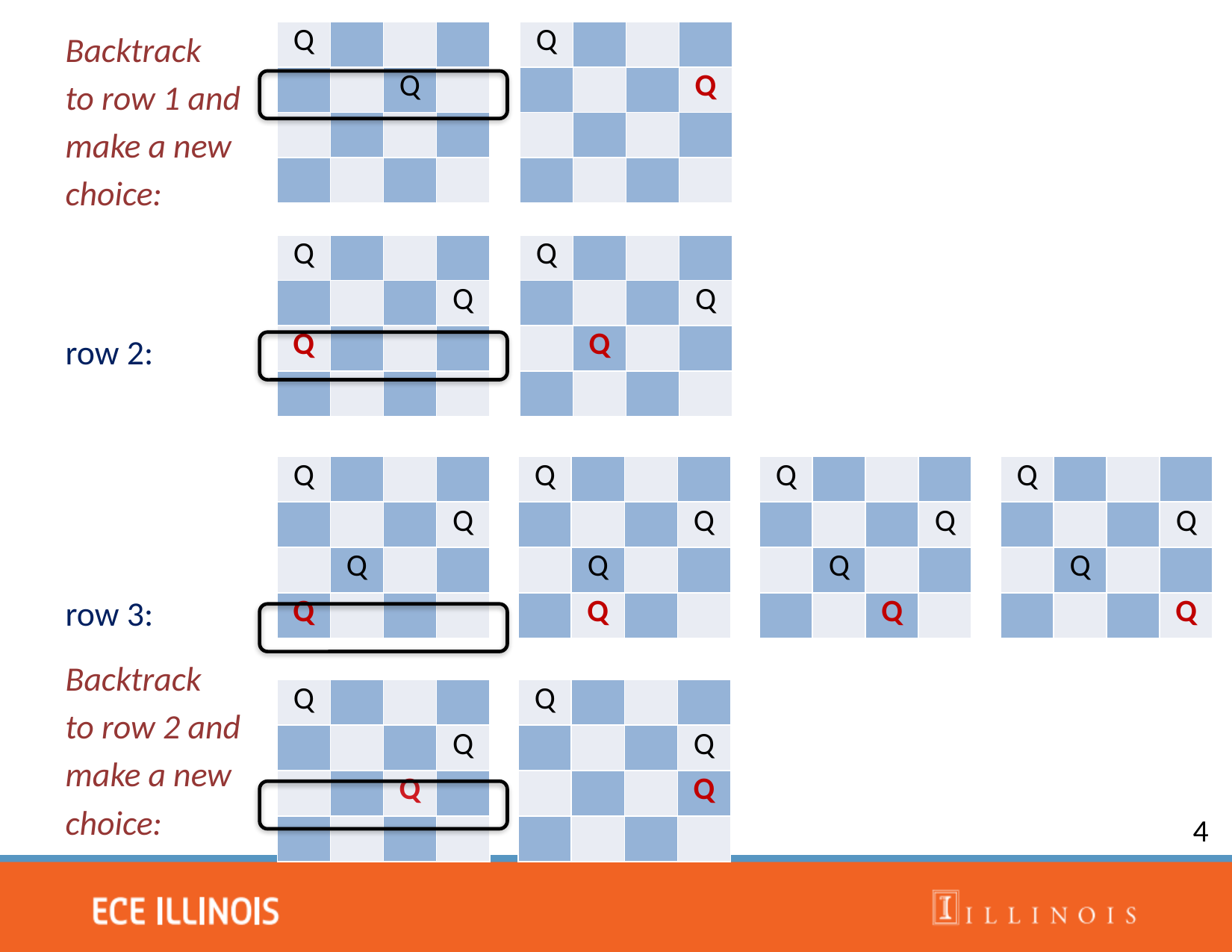

| Q |  |  |  |
| --- | --- | --- | --- |
|  |  | Q |  |
|  |  |  |  |
|  |  |  |  |
| Q |  |  |  |
| --- | --- | --- | --- |
|  |  |  | Q |
|  |  |  |  |
|  |  |  |  |
Backtrack
to row 1 and
make a new
choice:

row 2:

row 3:

Backtrack
to row 2 and
make a new
choice:

| Q |  |  |  |
| --- | --- | --- | --- |
|  |  |  | Q |
| Q |  |  |  |
|  |  |  |  |
| Q |  |  |  |
| --- | --- | --- | --- |
|  |  |  | Q |
|  | Q |  |  |
|  |  |  |  |

| Q |  |  |  |
| --- | --- | --- | --- |
|  |  |  | Q |
|  | Q |  |  |
| Q |  |  |  |
| Q |  |  |  |
| --- | --- | --- | --- |
|  |  |  | Q |
|  | Q |  |  |
|  | Q |  |  |
| Q |  |  |  |
| --- | --- | --- | --- |
|  |  |  | Q |
|  | Q |  |  |
|  |  | Q |  |
| Q |  |  |  |
| --- | --- | --- | --- |
|  |  |  | Q |
|  | Q |  |  |
|  |  |  | Q |

| Q |  |  |  |
| --- | --- | --- | --- |
|  |  |  | Q |
|  |  | Q |  |
|  |  |  |  |
| Q |  |  |  |
| --- | --- | --- | --- |
|  |  |  | Q |
|  |  |  | Q |
|  |  |  |  |

4